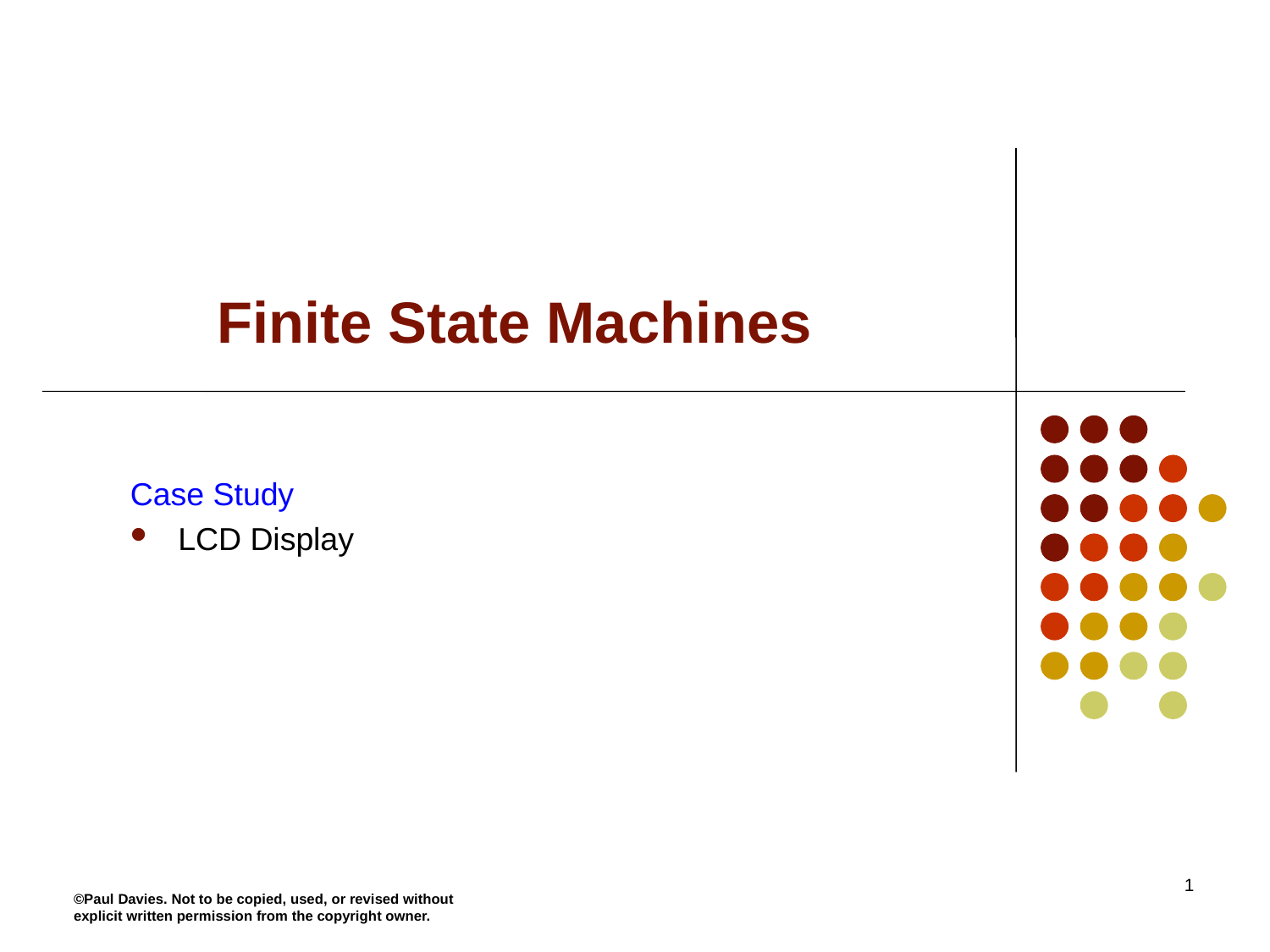

Finite State Machines

Case Study
  LCD Display
1
©Paul Davies. Not to be copied, used, or revised without explicit written permission from the copyright owner.